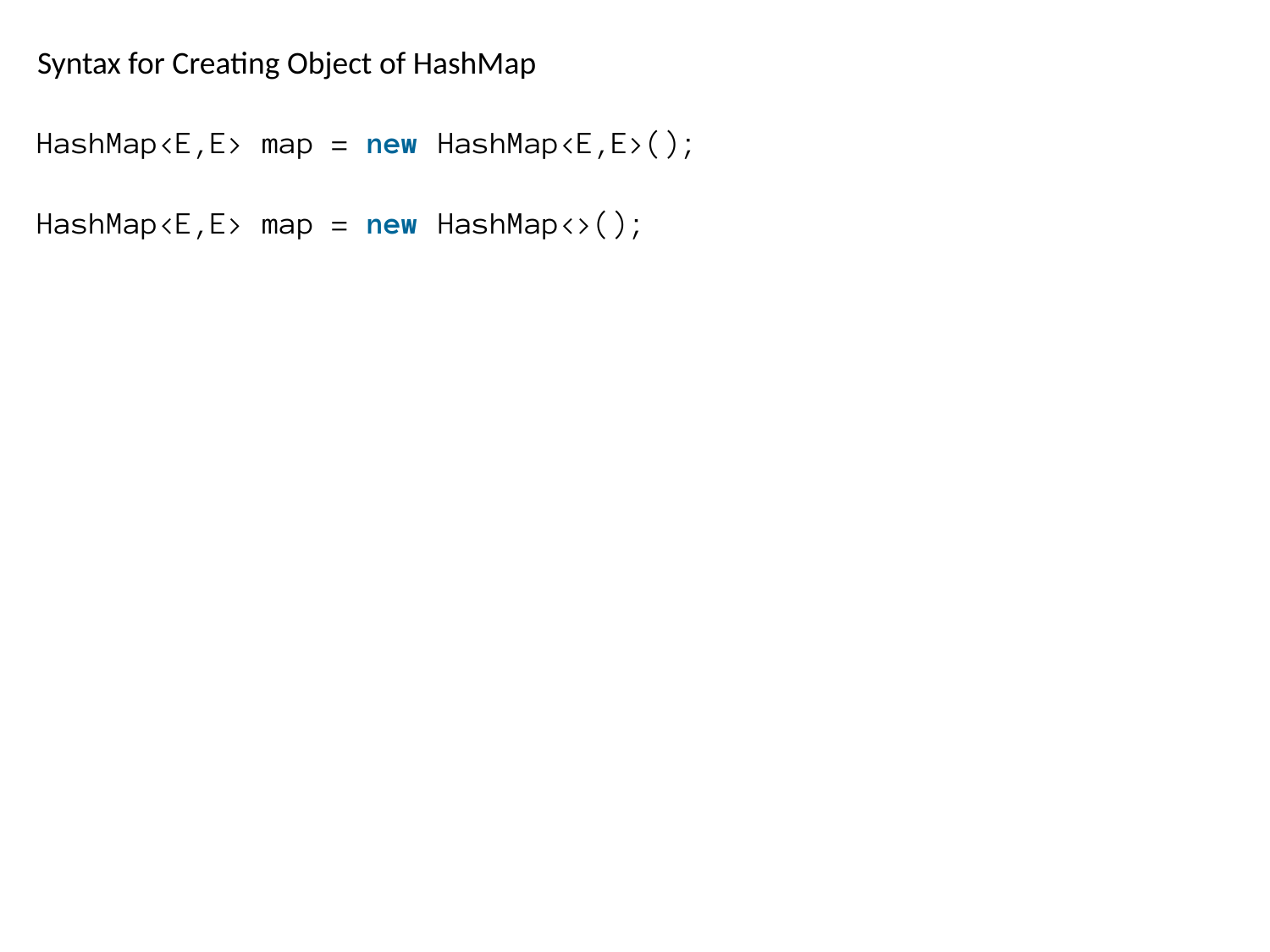

Syntax for Creating Object of HashMap

HashMap<E,E> map = new HashMap<E,E>();

HashMap<E,E> map = new HashMap<>();